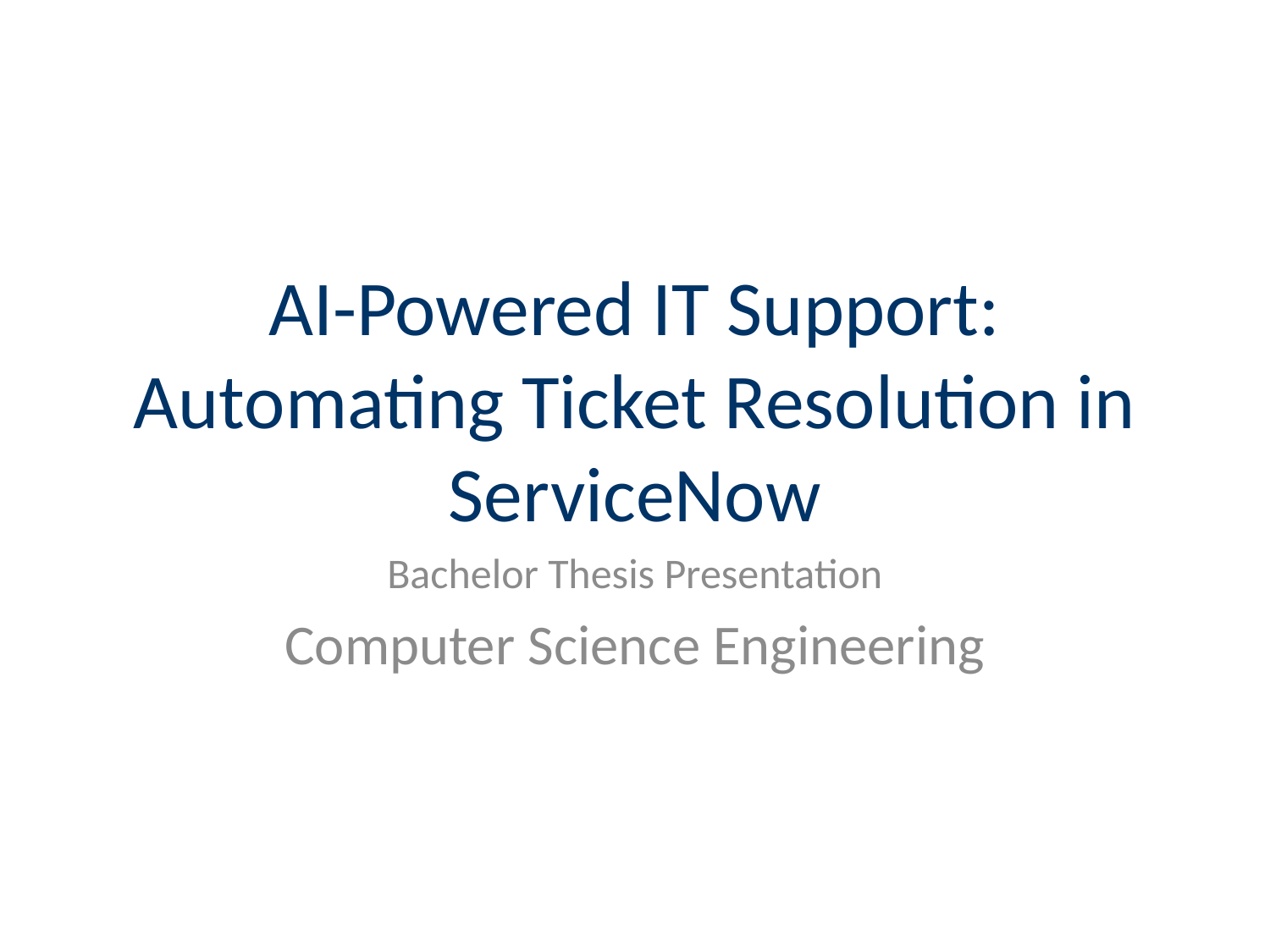

# AI-Powered IT Support: Automating Ticket Resolution in ServiceNow
Bachelor Thesis Presentation
Computer Science Engineering